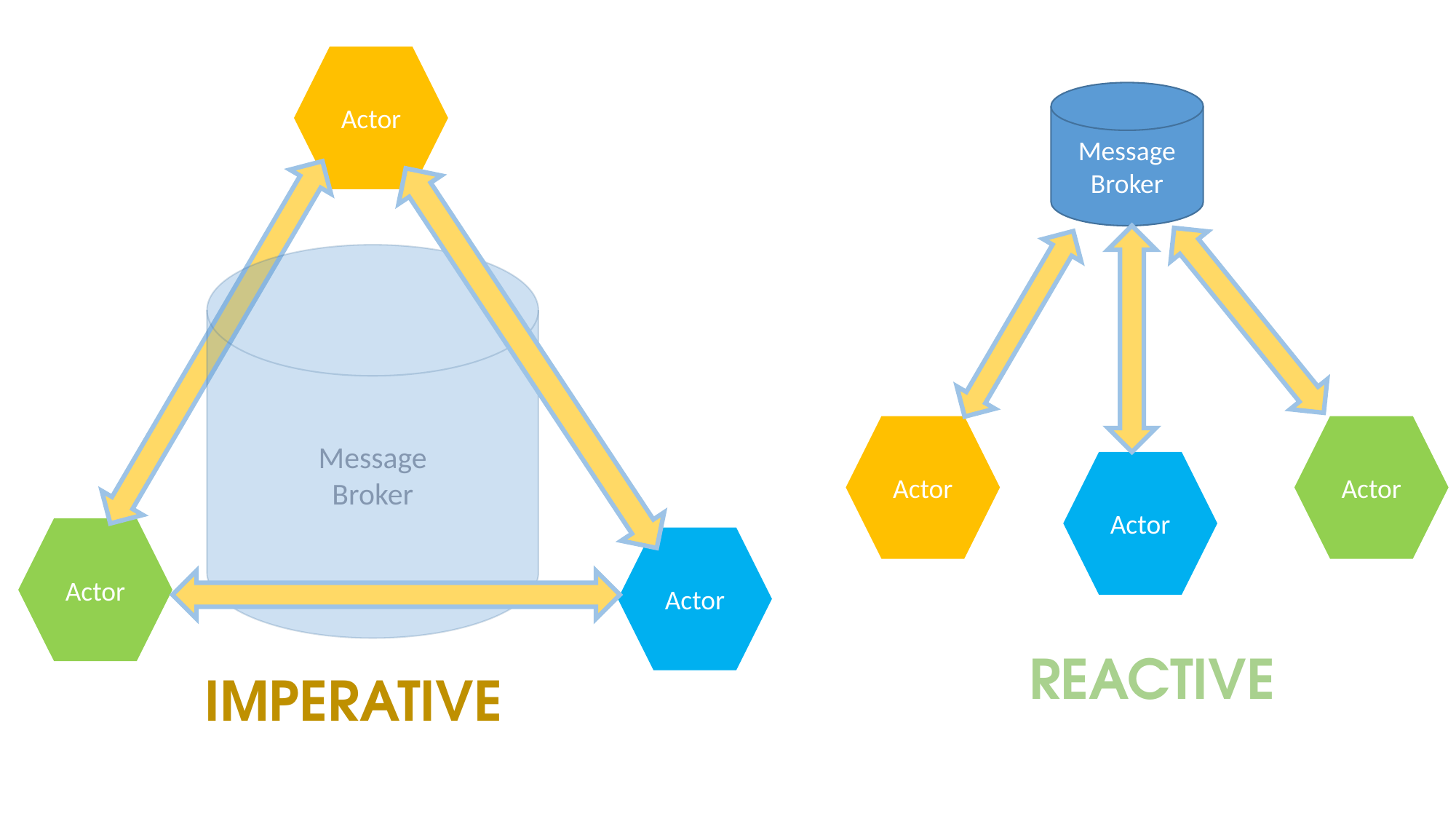

Actor
Message
Broker

Message
Broker

Actor
Actor
Actor
Actor
Actor
REACTIVE
IMPERATIVE